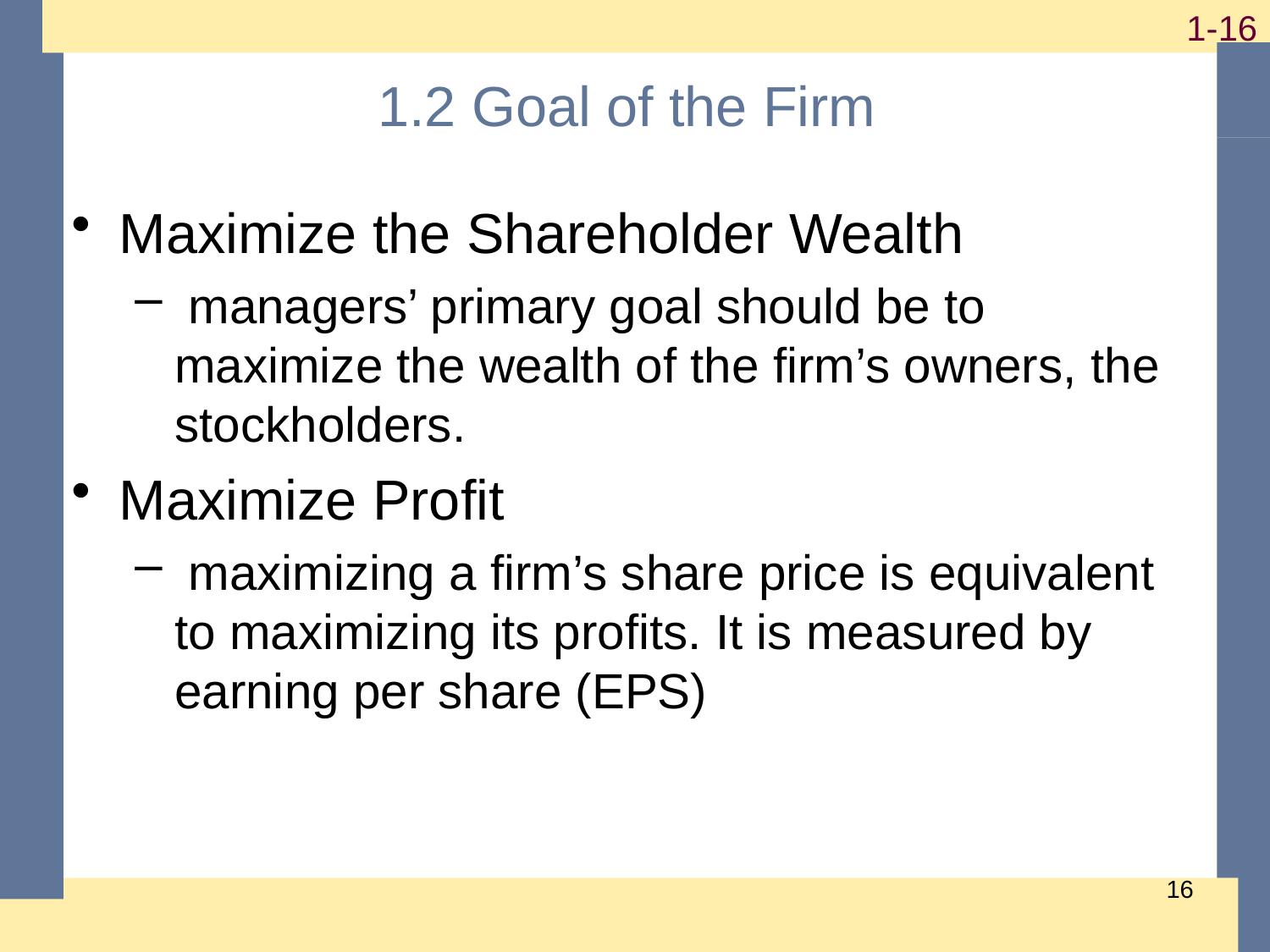

# 1.2 Goal of the Firm
Maximize the Shareholder Wealth
 managers’ primary goal should be to maximize the wealth of the firm’s owners, the stockholders.
Maximize Profit
 maximizing a firm’s share price is equivalent to maximizing its profits. It is measured by earning per share (EPS)

16